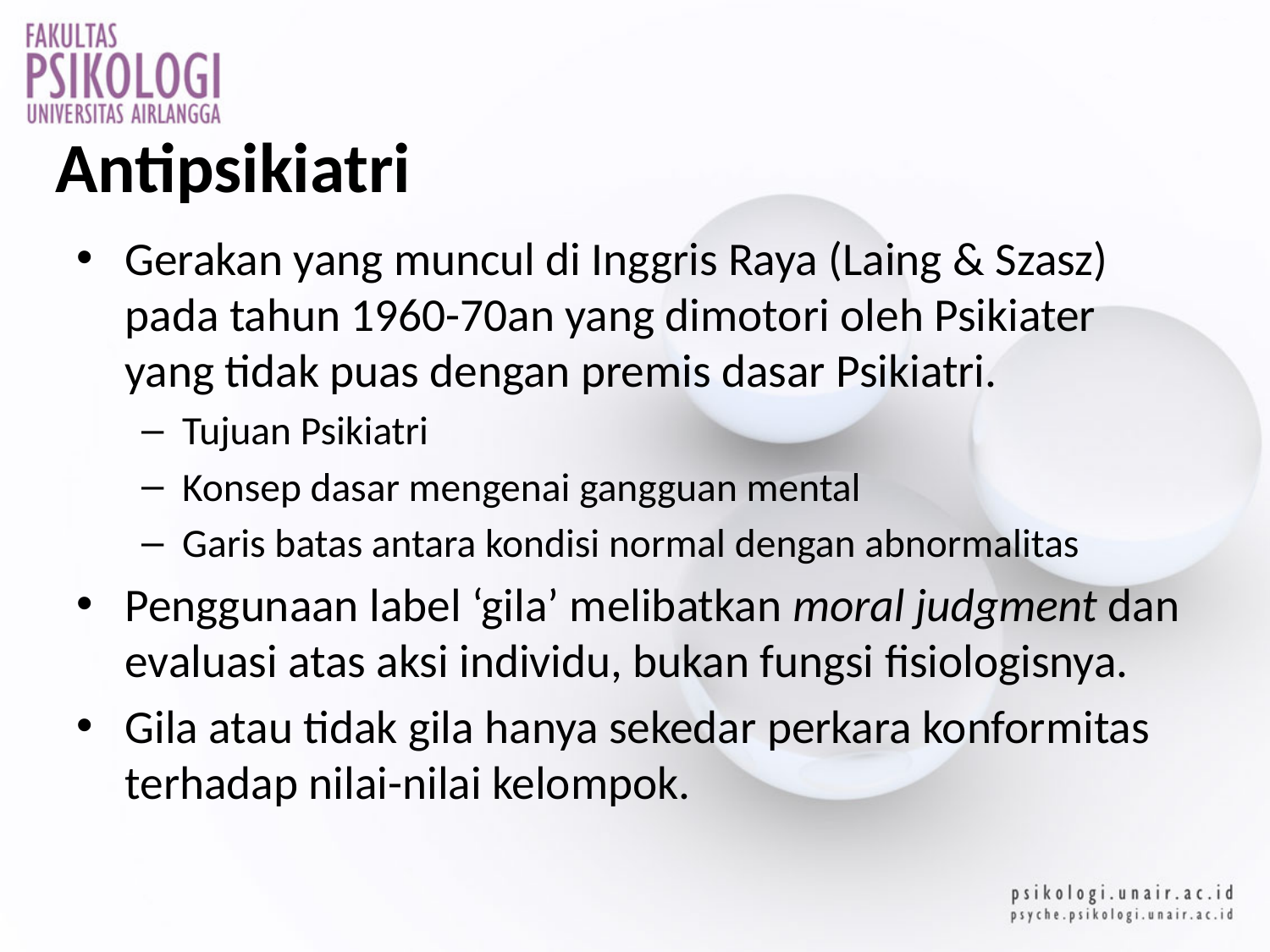

# Antipsikiatri
Gerakan yang muncul di Inggris Raya (Laing & Szasz) pada tahun 1960-70an yang dimotori oleh Psikiater yang tidak puas dengan premis dasar Psikiatri.
Tujuan Psikiatri
Konsep dasar mengenai gangguan mental
Garis batas antara kondisi normal dengan abnormalitas
Penggunaan label ‘gila’ melibatkan moral judgment dan evaluasi atas aksi individu, bukan fungsi fisiologisnya.
Gila atau tidak gila hanya sekedar perkara konformitas terhadap nilai-nilai kelompok.